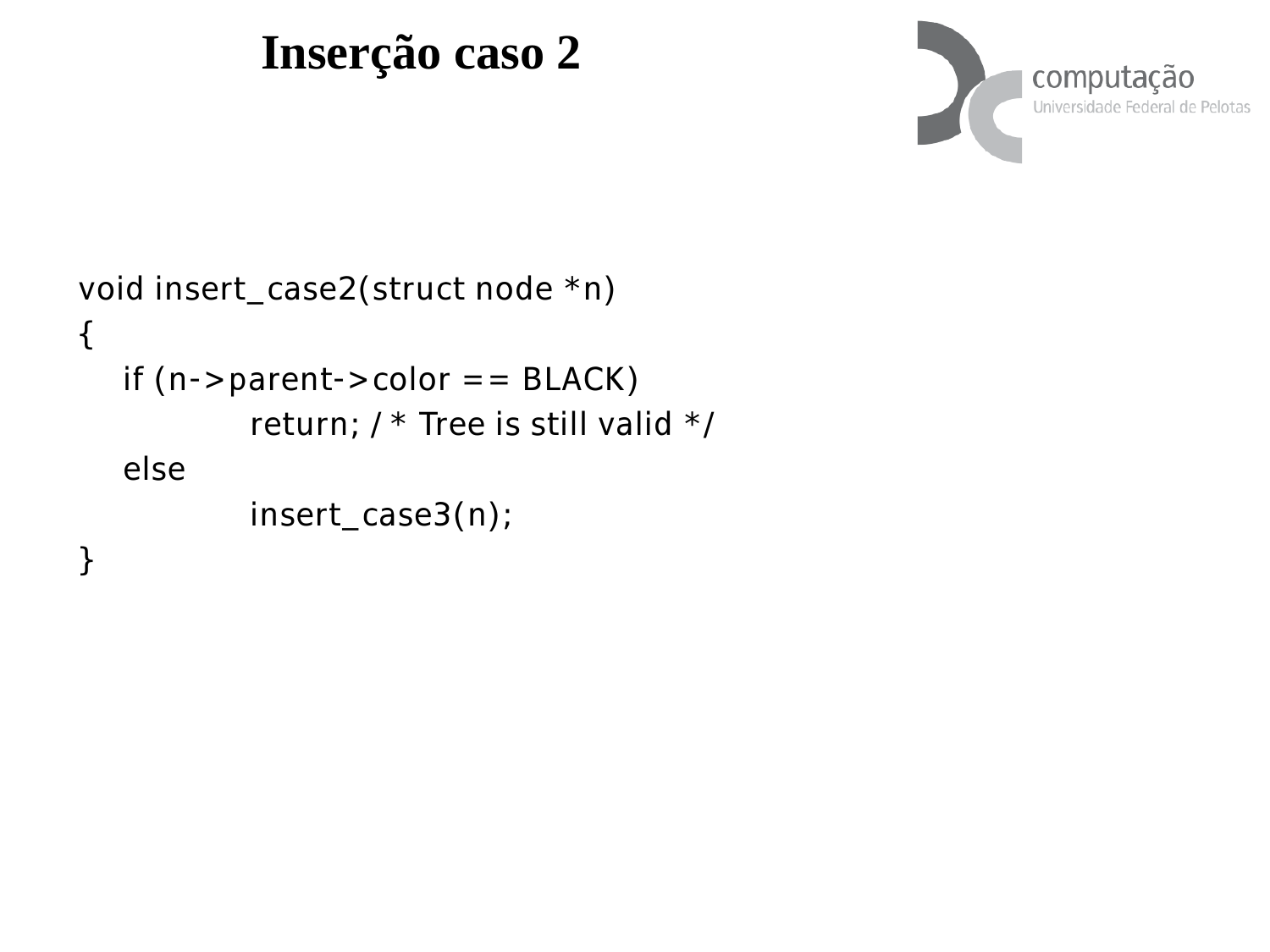

Inserção caso 2
void insert_case2(struct node *n)
{
	if (n->parent->color == BLACK)
		return; /* Tree is still valid */
	else
		insert_case3(n);
}